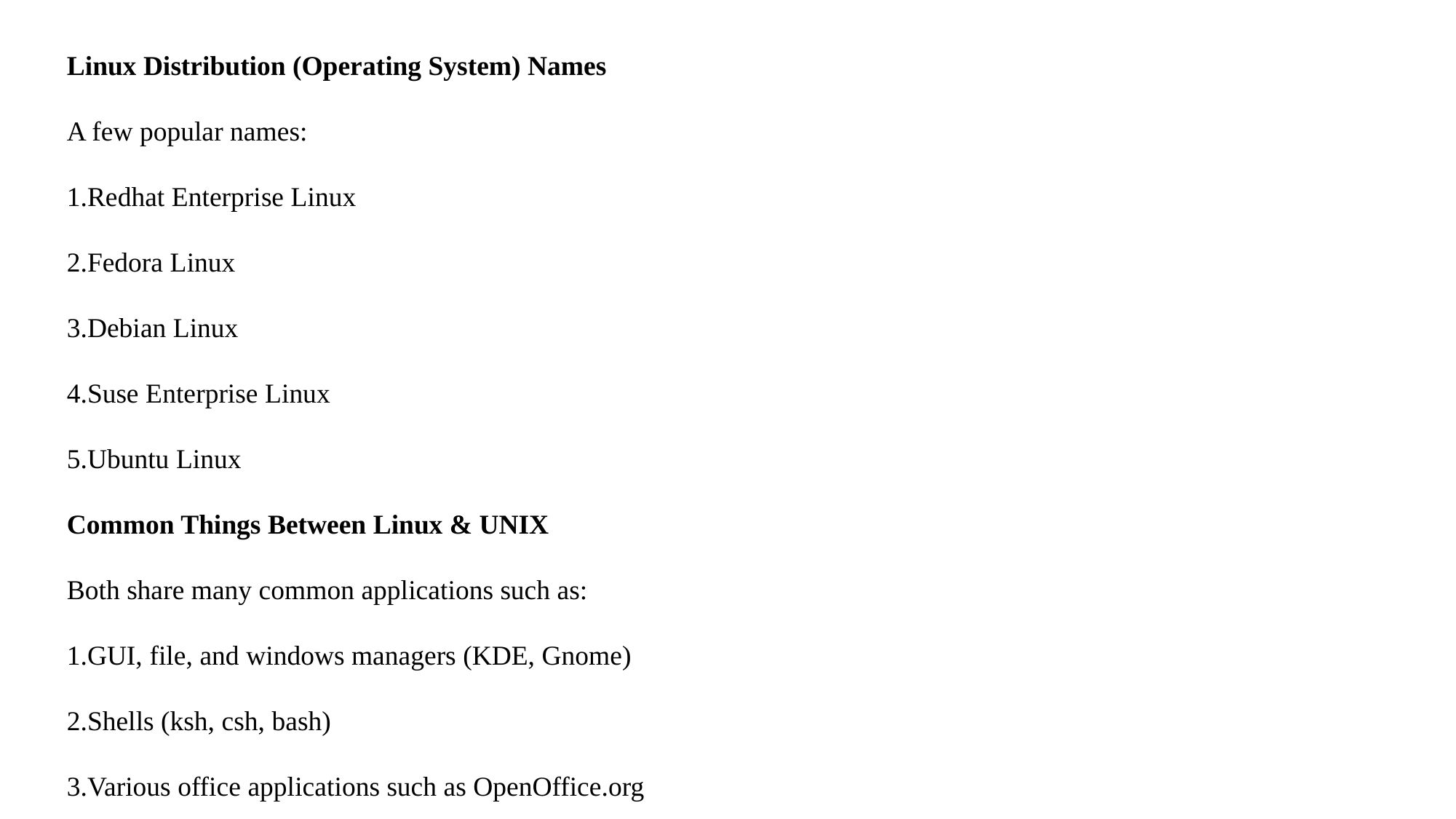

Linux Distribution (Operating System) Names
A few popular names:
1.Redhat Enterprise Linux
2.Fedora Linux
3.Debian Linux
4.Suse Enterprise Linux
5.Ubuntu Linux
Common Things Between Linux & UNIX
Both share many common applications such as:
1.GUI, file, and windows managers (KDE, Gnome)
2.Shells (ksh, csh, bash)
3.Various office applications such as OpenOffice.org